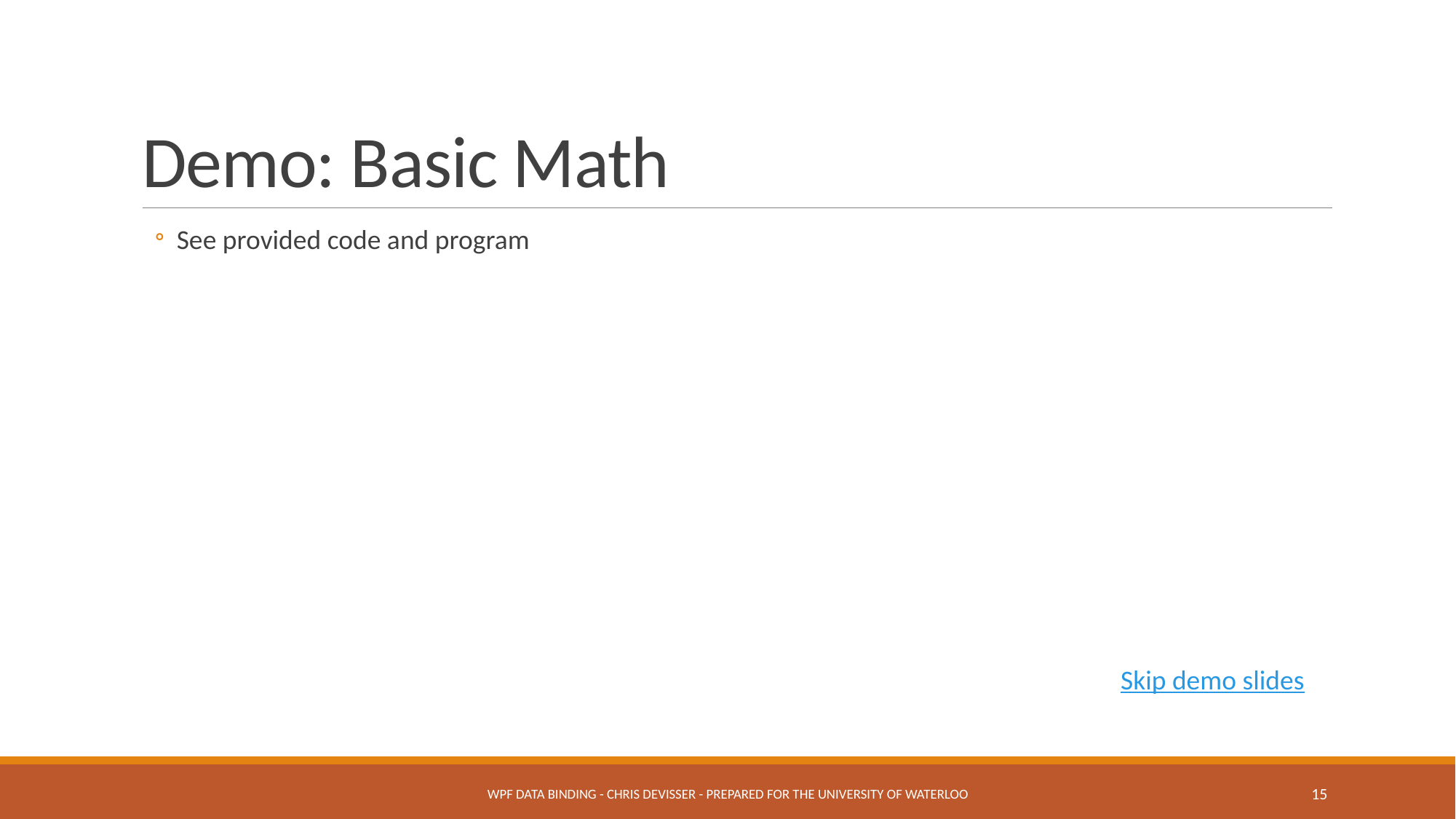

# Demo: Basic Math
See provided code and program

Skip demo slides
WPF Data Binding - Chris DeVisser - Prepared for the University of Waterloo
15